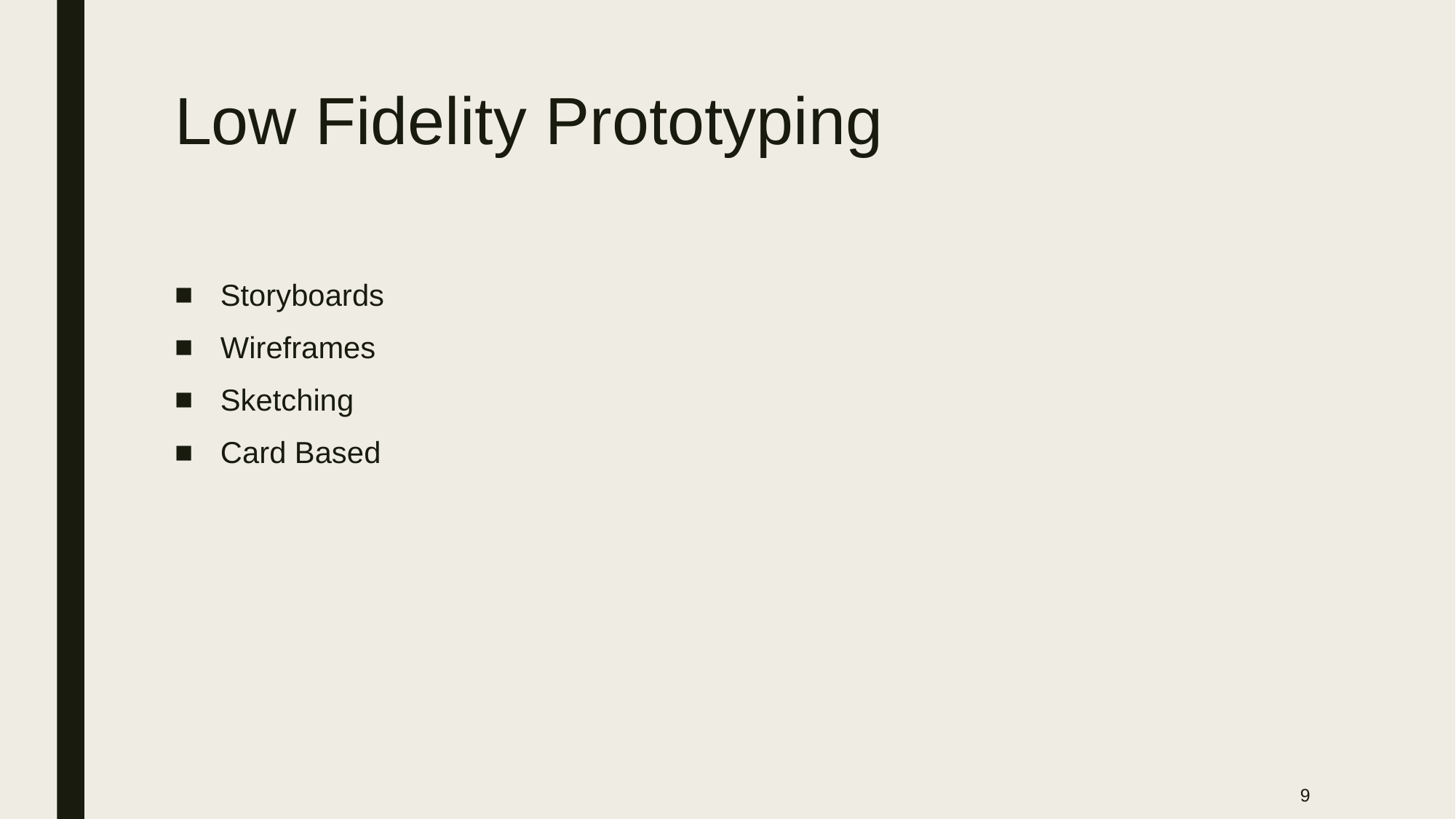

# Low Fidelity Prototyping
Storyboards
Wireframes
Sketching
Card Based
9